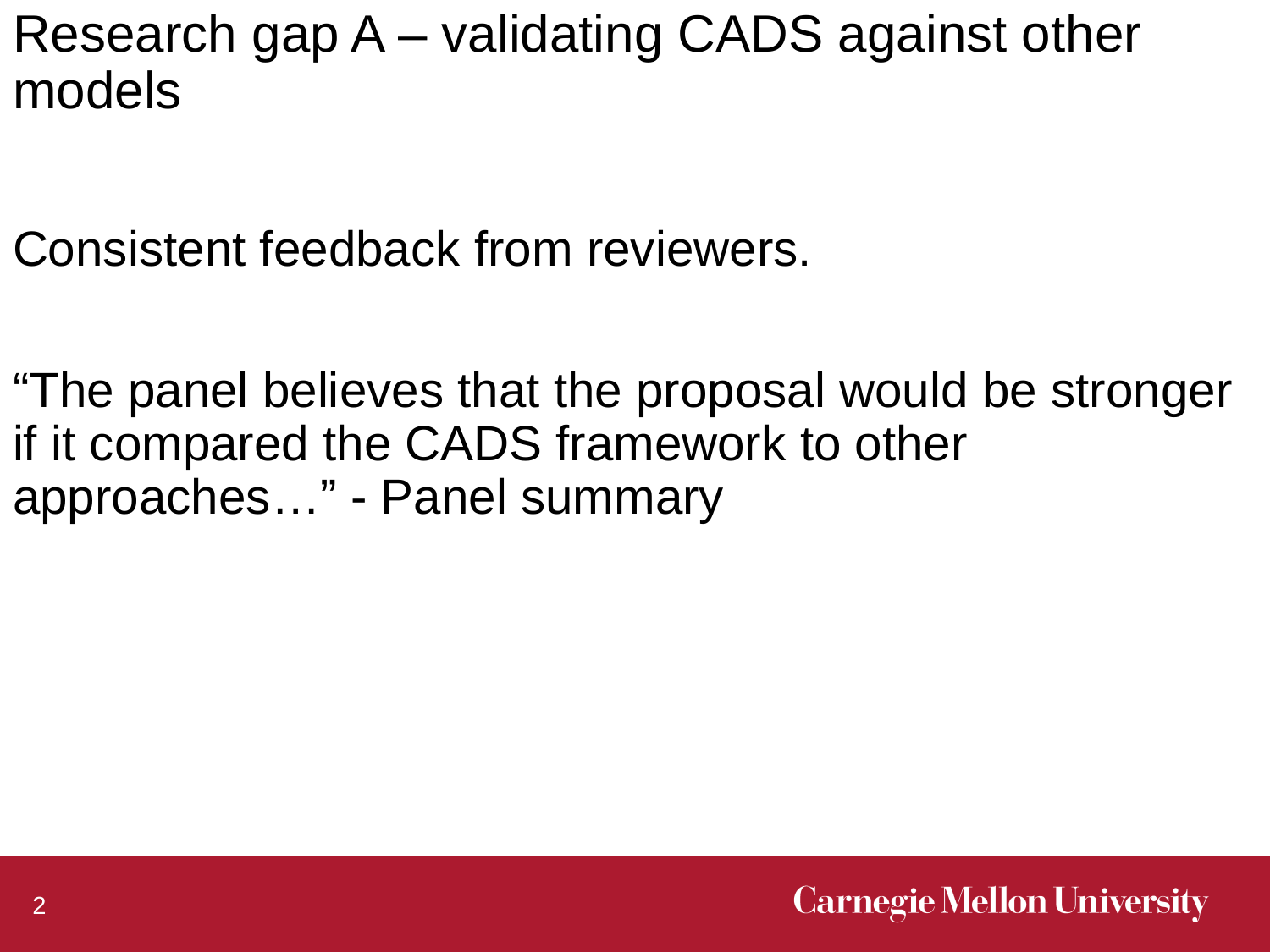

# Research gap A – validating CADS against other models

Consistent feedback from reviewers.

“The panel believes that the proposal would be stronger if it compared the CADS framework to other approaches…” - Panel summary

2